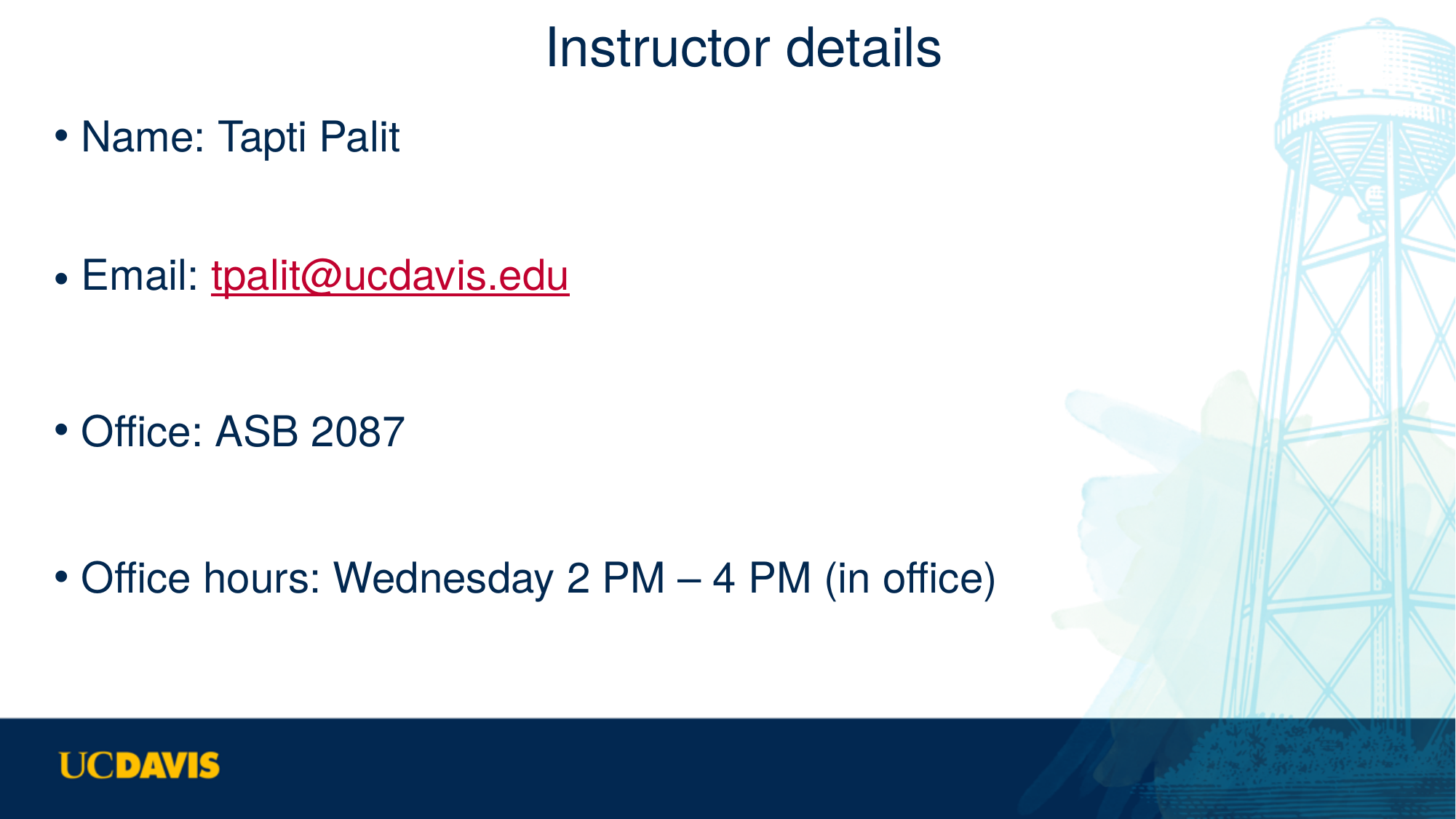

# Instructor details
Name: Tapti Palit
Email: tpalit@ucdavis.edu
Office: ASB 2087
Office hours: Wednesday 2 PM – 4 PM (in office)